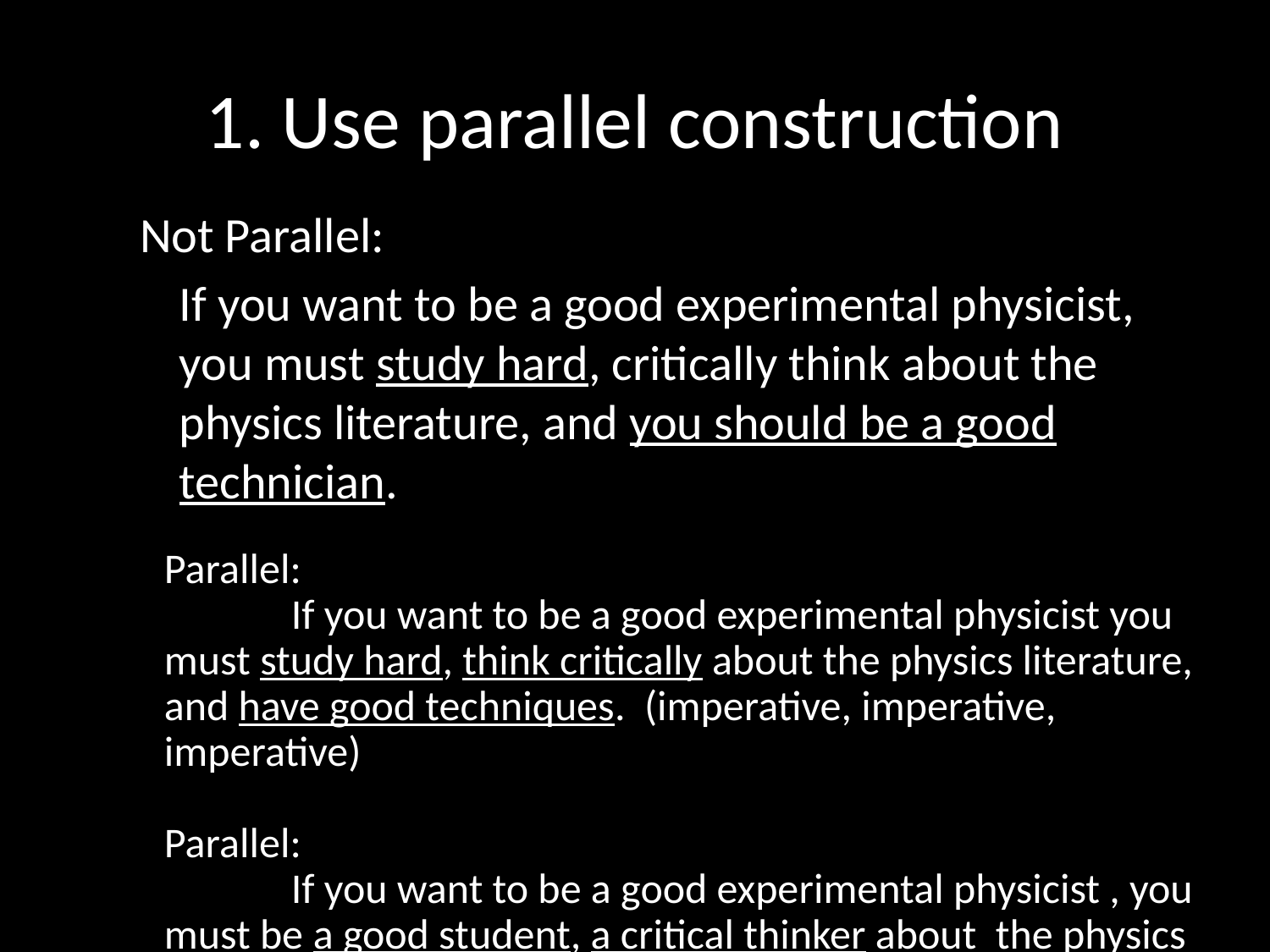

# 1. Use parallel construction
Not Parallel:
	If you want to be a good experimental physicist, you must study hard, critically think about the physics literature, and you should be a good technician.

Parallel:
	If you want to be a good experimental physicist you must study hard, think critically about the physics literature, and have good techniques.  (imperative, imperative, imperative)

Parallel:
	If you want to be a good experimental physicist , you must be a good student, a critical thinker about  the physics literature, and a good technician. (noun, noun, noun)